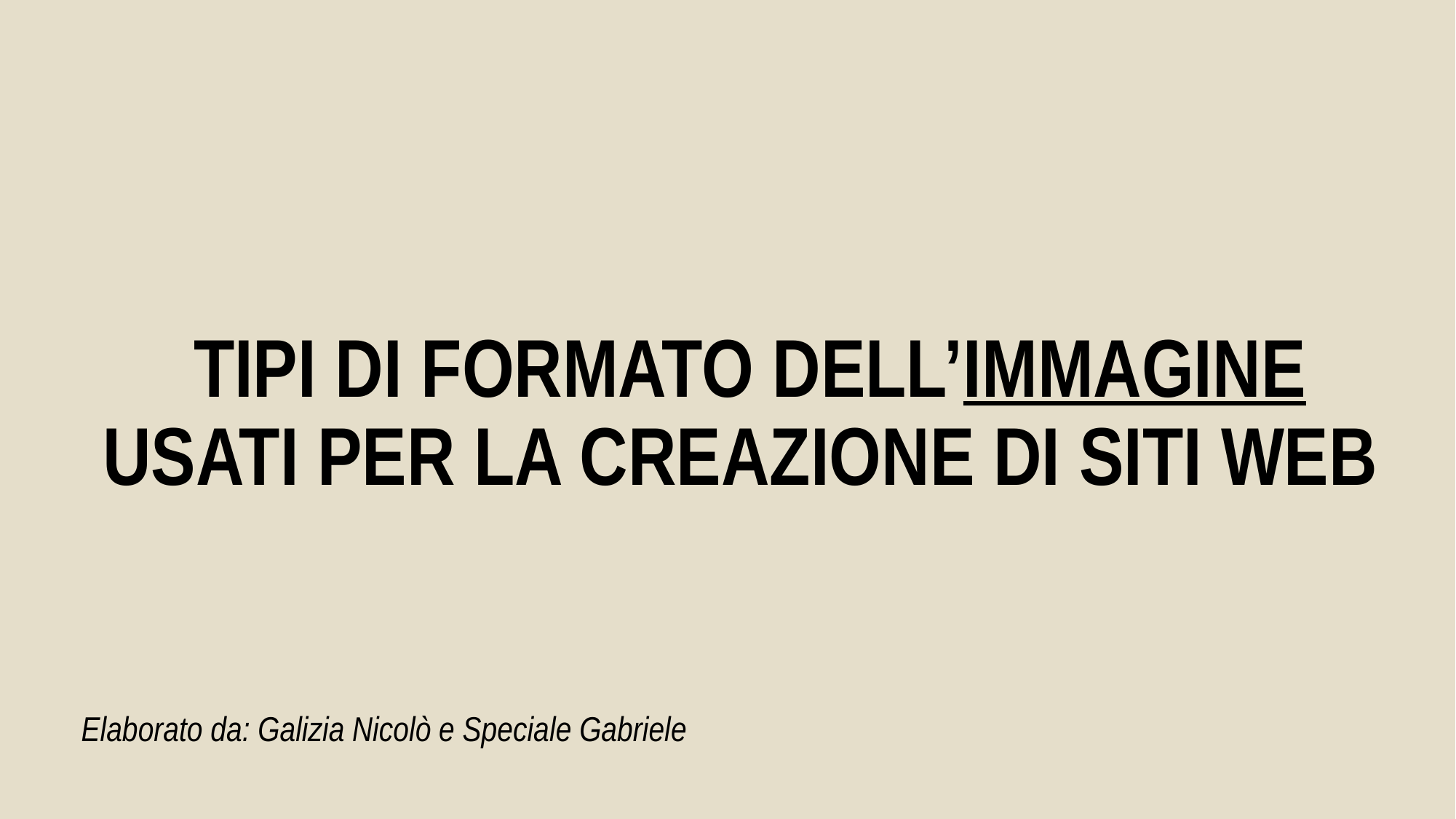

# TIPI DI FORMATO DELL’IMMAGINE USATI PER LA CREAZIONE DI SITI WEB
Elaborato da: Galizia Nicolò e Speciale Gabriele